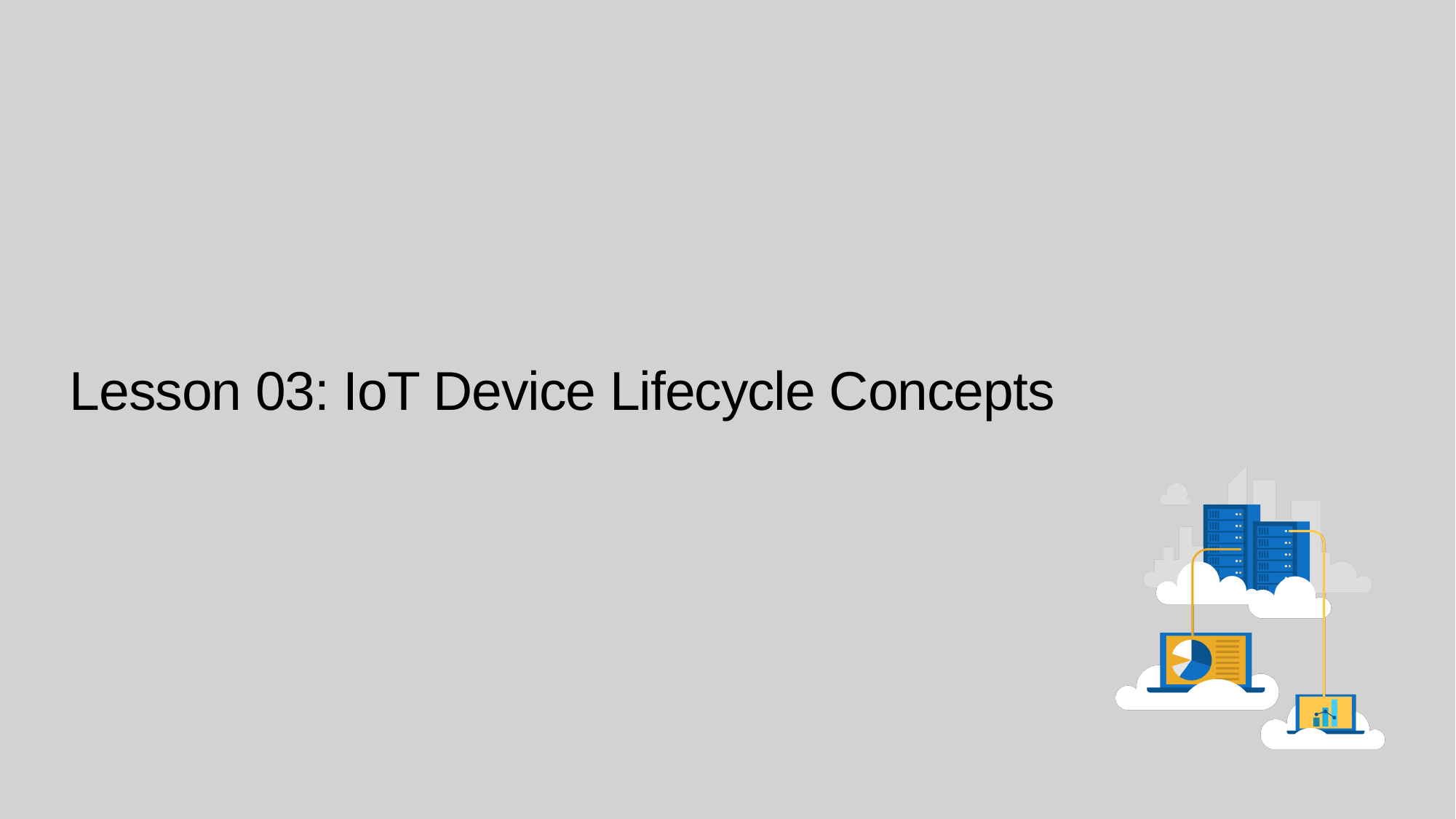

# Lesson 03: IoT Device Lifecycle Concepts